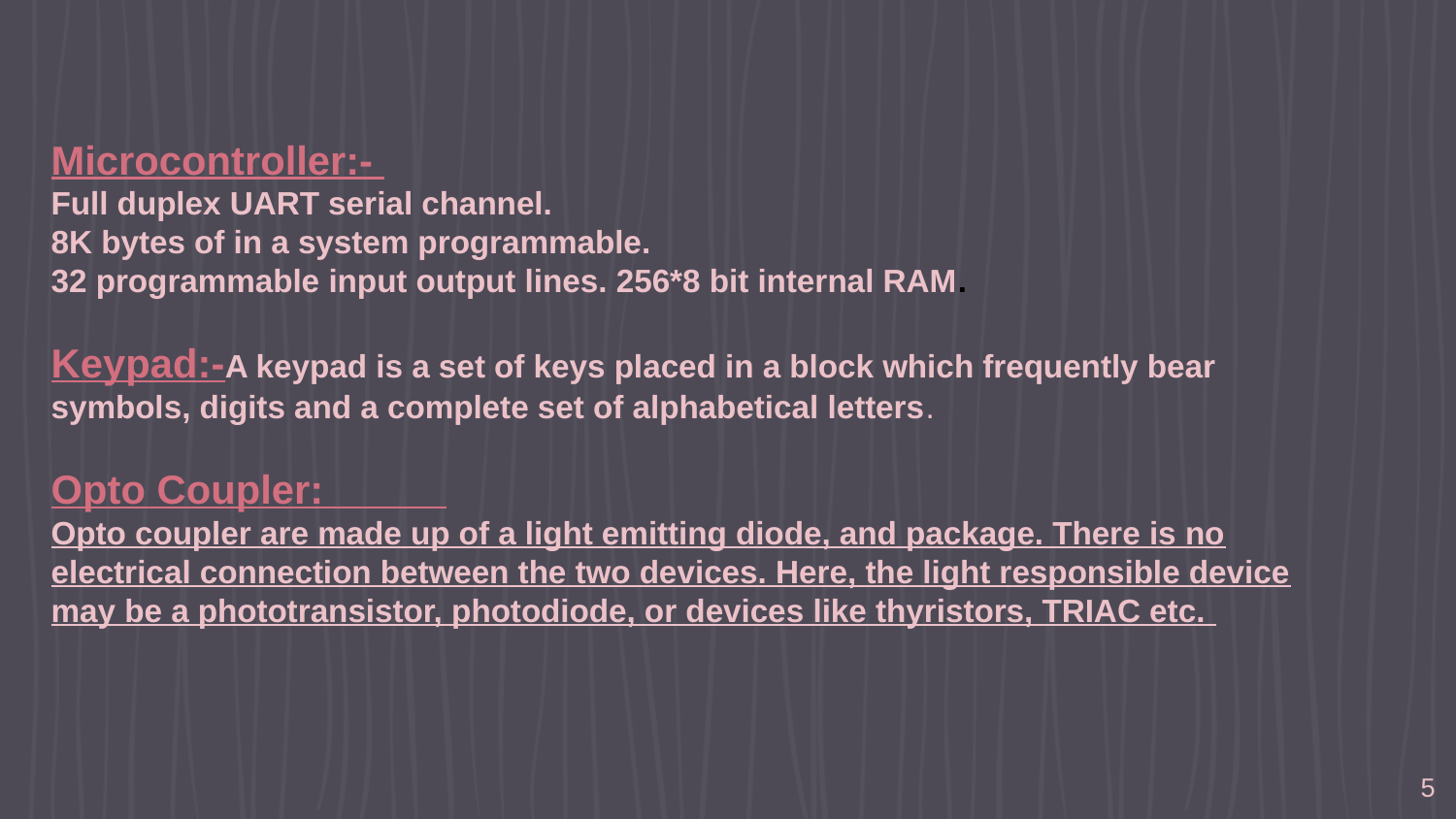

Microcontroller:-
Full duplex UART serial channel.
8K bytes of in a system programmable.
32 programmable input output lines. 256*8 bit internal RAM.

Keypad:-A keypad is a set of keys placed in a block which frequently bear symbols, digits and a complete set of alphabetical letters.

Opto Coupler:
Opto coupler are made up of a light emitting diode, and package. There is no electrical connection between the two devices. Here, the light responsible device may be a phototransistor, photodiode, or devices like thyristors, TRIAC etc.

5